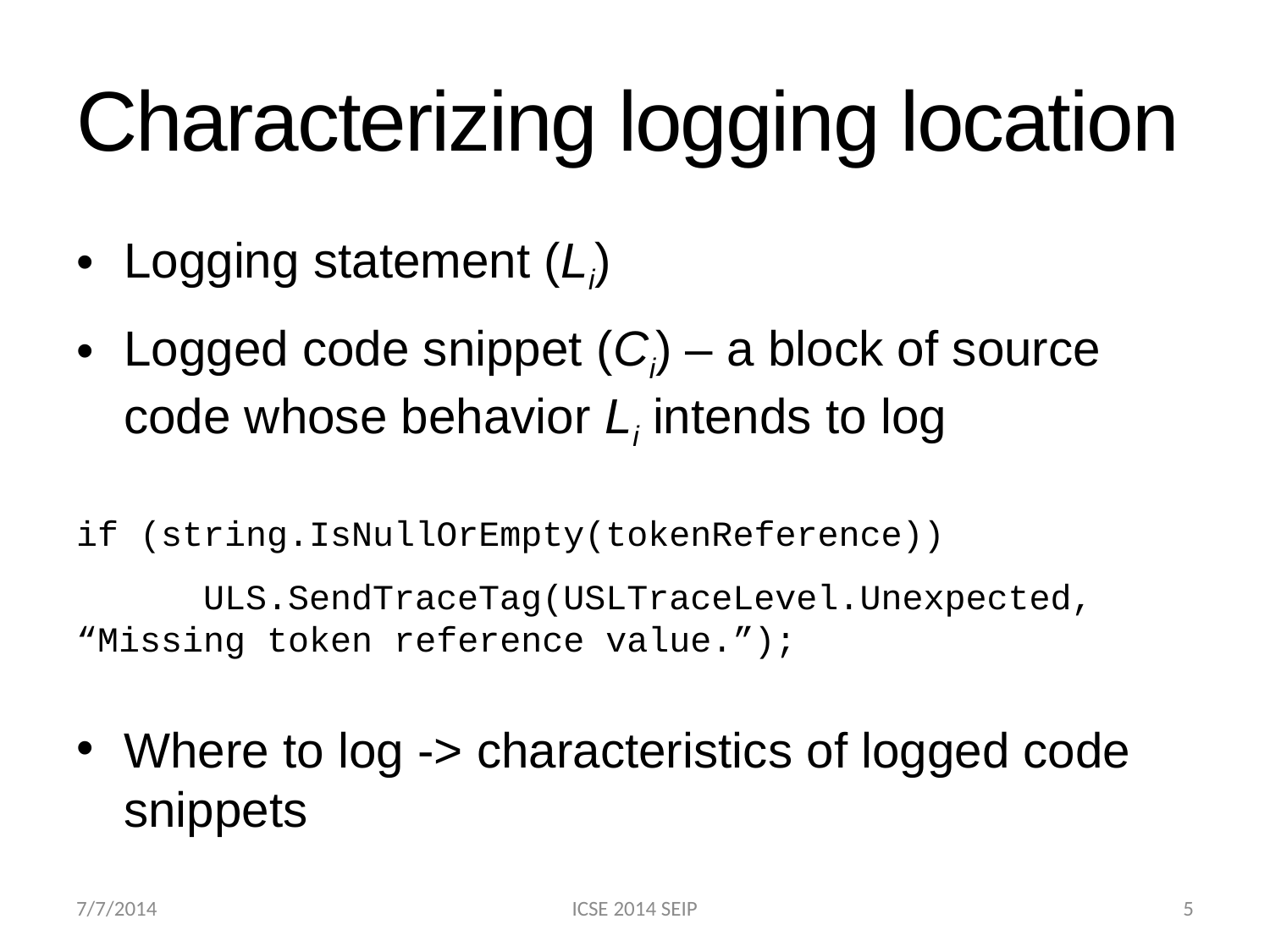

# Characterizing logging location
Logging statement (Li)
Logged code snippet (Ci) – a block of source code whose behavior Li intends to log

if (string.IsNullOrEmpty(tokenReference))
	ULS.SendTraceTag(USLTraceLevel.Unexpected, “Missing token reference value.”);

Where to log -> characteristics of logged code snippets

7/7/2014
ICSE 2014 SEIP
5